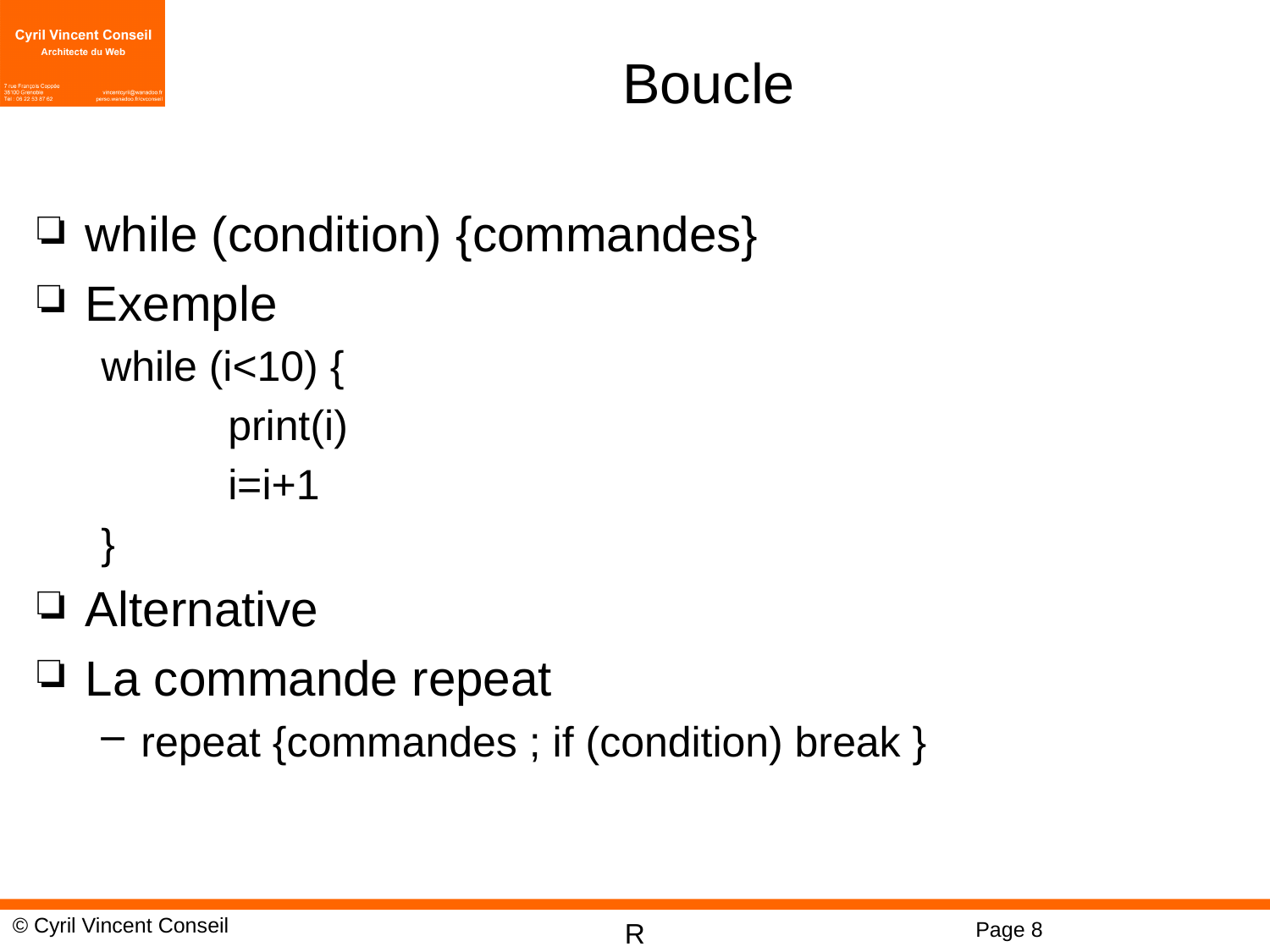

# Boucle
while (condition) {commandes}
Exemple
while (i<10) {
	print(i)
	i=i+1
}
Alternative
La commande repeat
repeat {commandes ; if (condition) break }